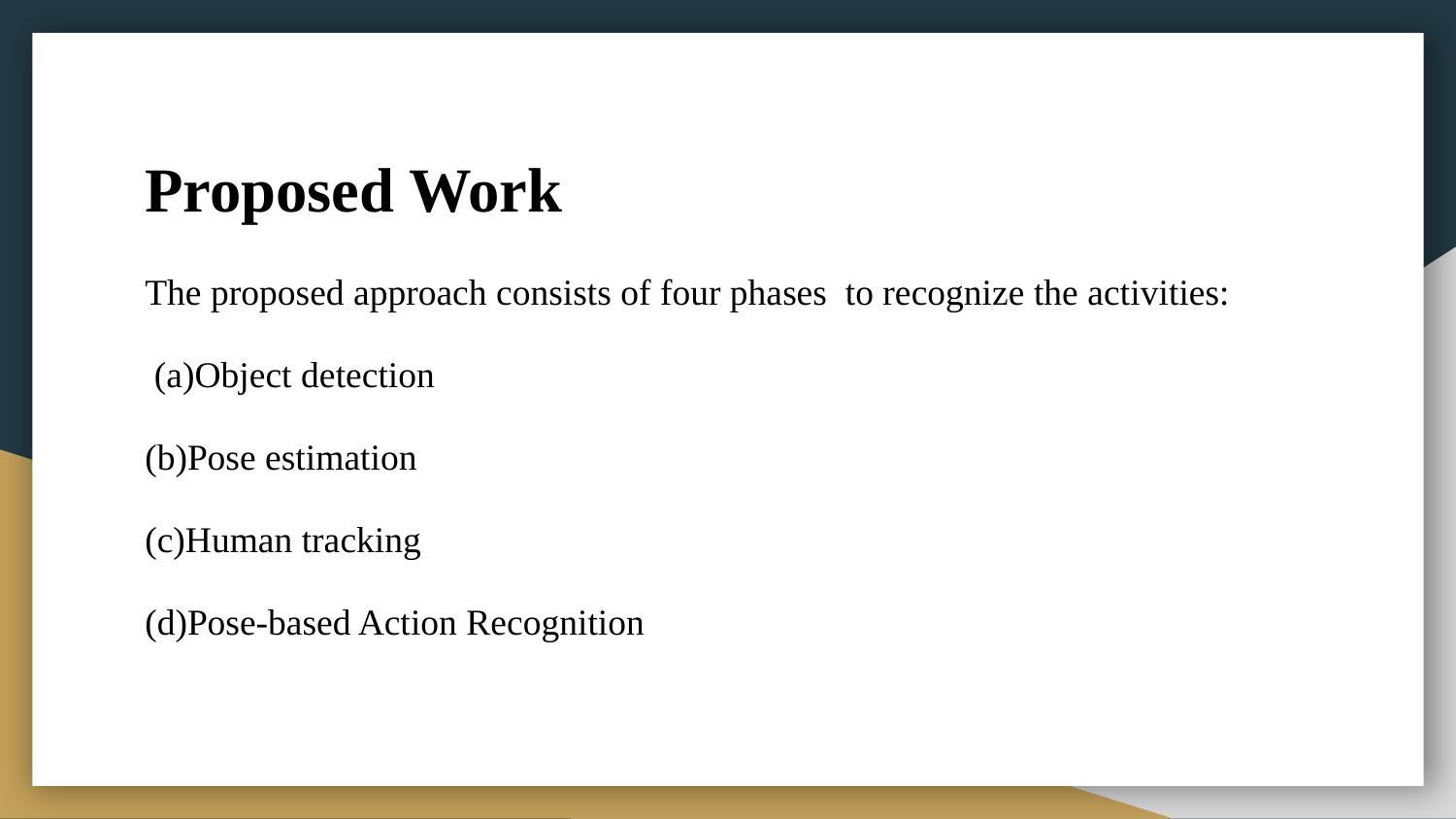

# Proposed Work
The proposed approach consists of four phases  to recognize the activities:
 (a)Object detection
(b)Pose estimation
(c)Human tracking
(d)Pose-based Action Recognition